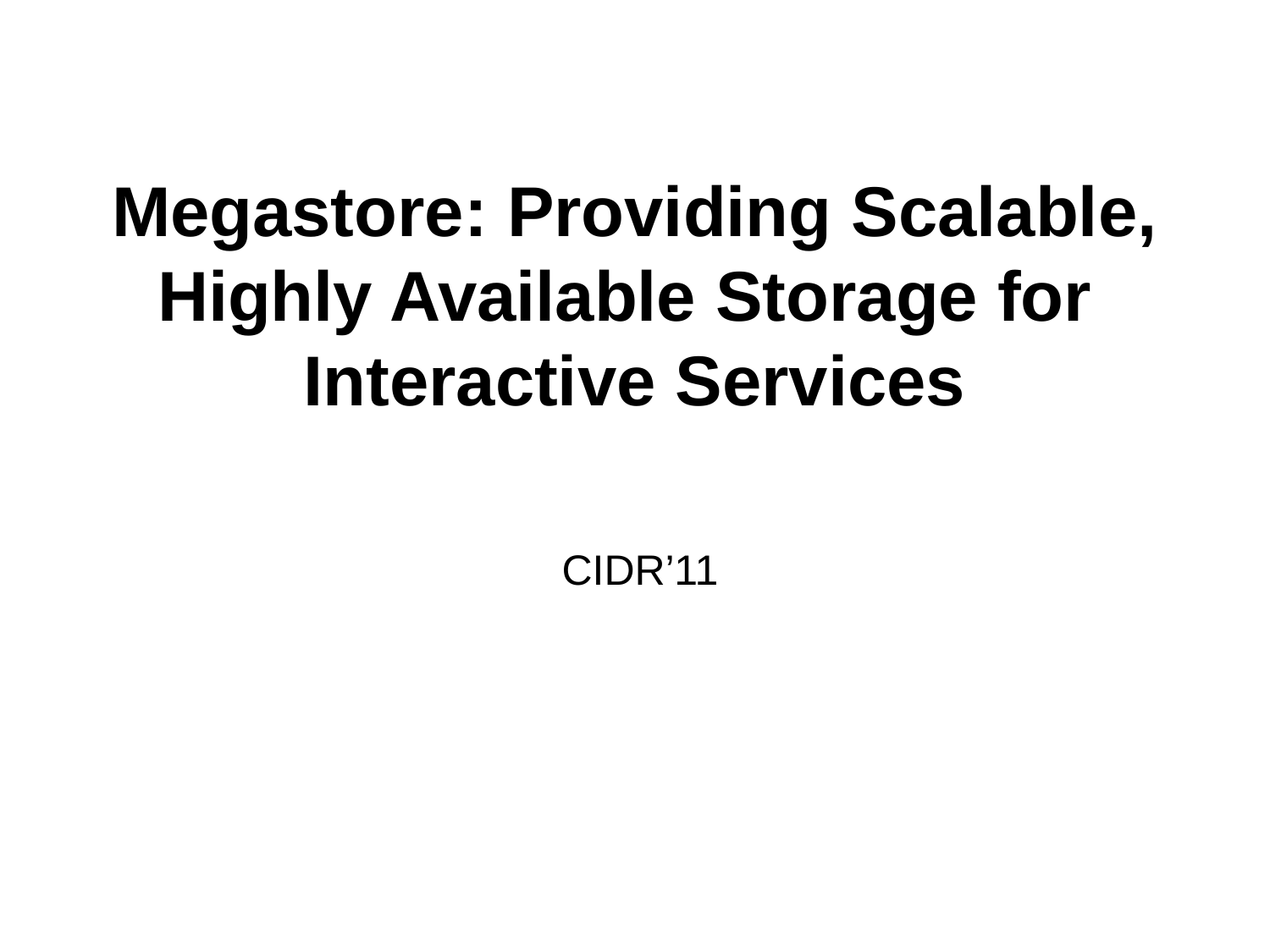

# Megastore: Providing Scalable, Highly Available Storage for Interactive Services
CIDR’11